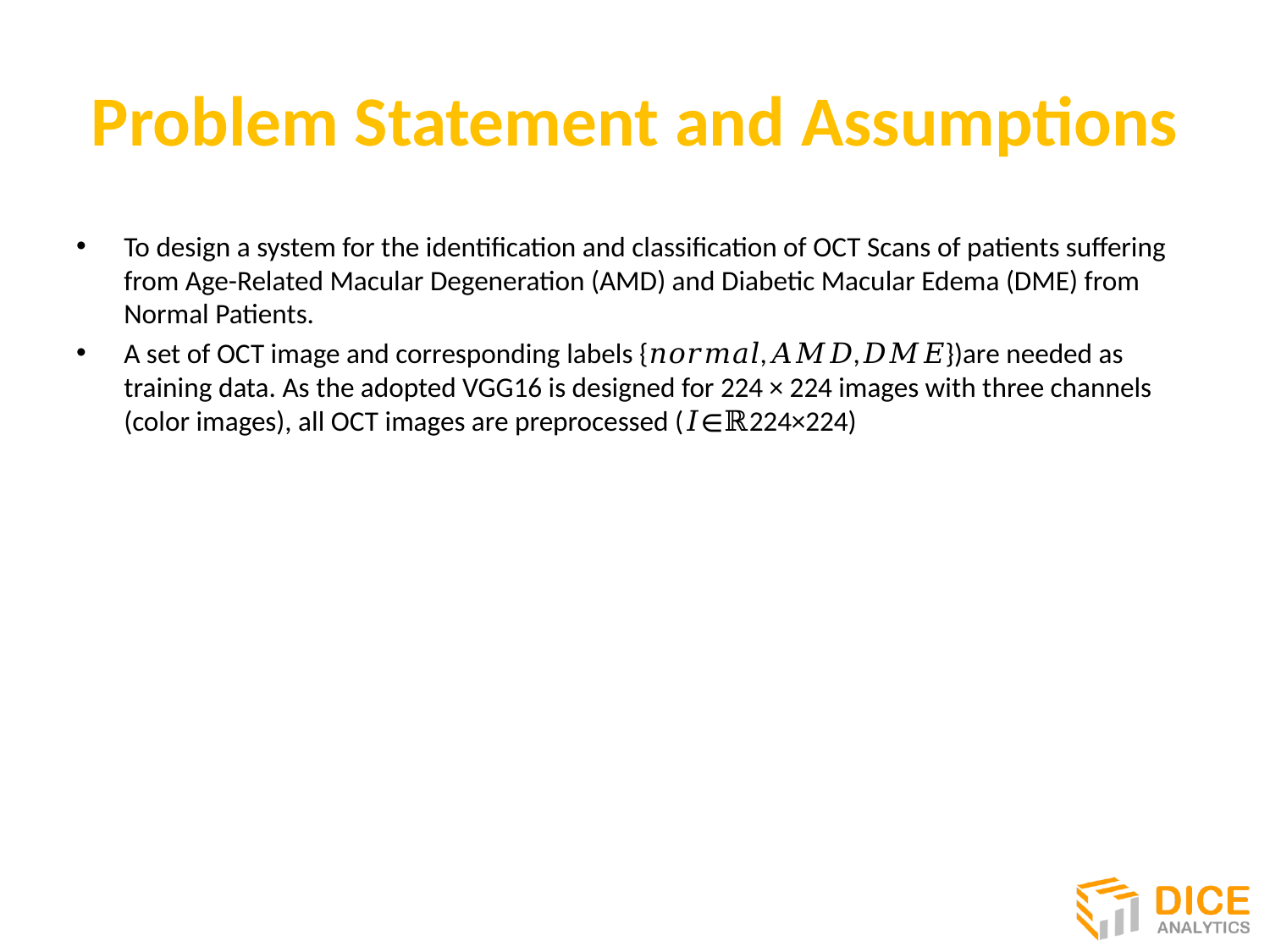

# Problem Statement and Assumptions
To design a system for the identification and classification of OCT Scans of patients suffering from Age-Related Macular Degeneration (AMD) and Diabetic Macular Edema (DME) from Normal Patients.
A set of OCT image and corresponding labels {𝑛𝑜𝑟𝑚𝑎𝑙,𝐴𝑀𝐷,𝐷𝑀𝐸})are needed as training data. As the adopted VGG16 is designed for 224 × 224 images with three channels (color images), all OCT images are preprocessed (𝐼∈ℝ224×224)